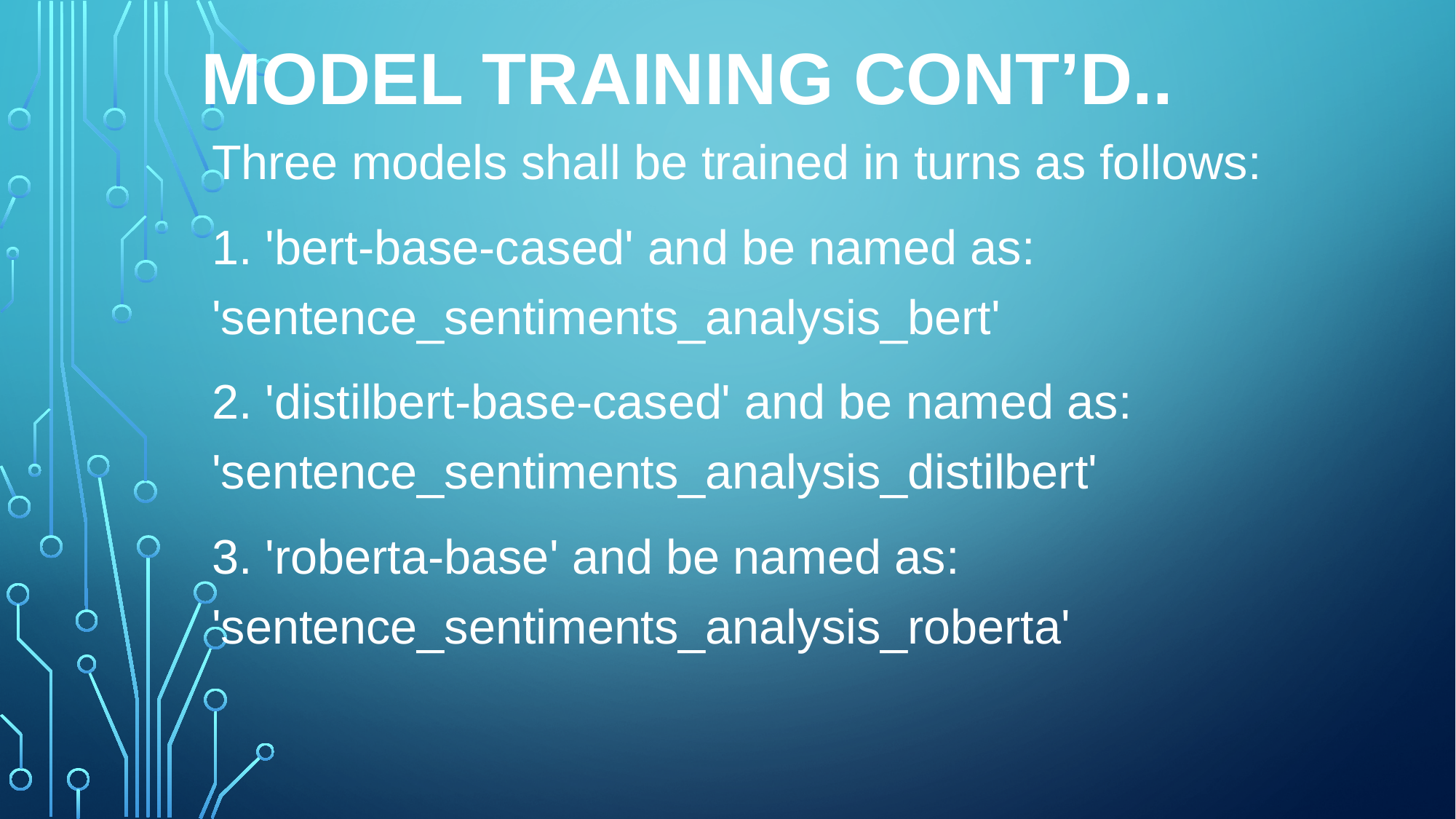

# Model training cont’d..
Three models shall be trained in turns as follows:
1. 'bert-base-cased' and be named as: 'sentence_sentiments_analysis_bert'
2. 'distilbert-base-cased' and be named as: 'sentence_sentiments_analysis_distilbert'
3. 'roberta-base' and be named as: 'sentence_sentiments_analysis_roberta'